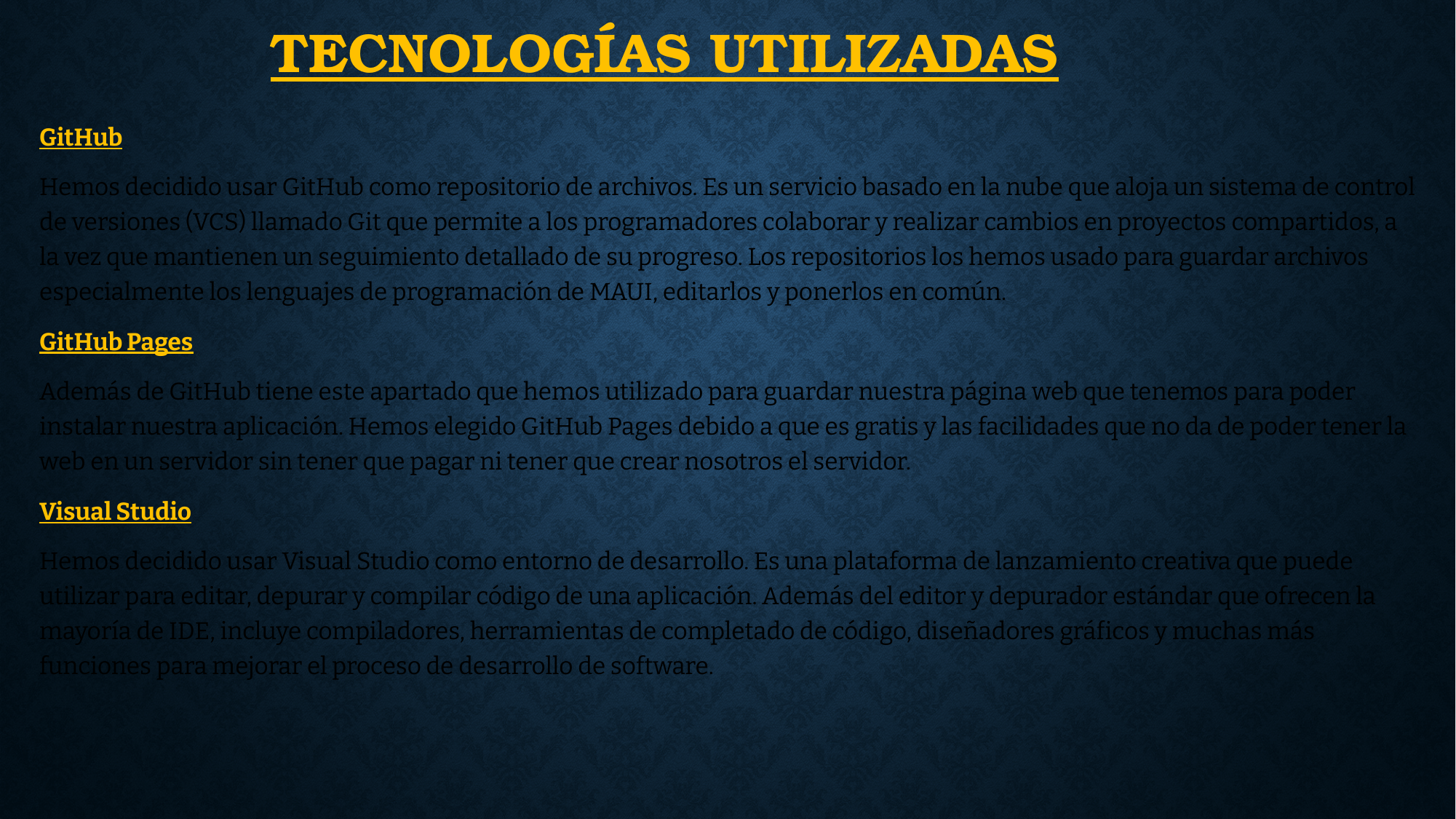

# Tecnologías Utilizadas
GitHub
Hemos decidido usar GitHub como repositorio de archivos. Es un servicio basado en la nube que aloja un sistema de control de versiones (VCS) llamado Git que permite a los programadores colaborar y realizar cambios en proyectos compartidos, a la vez que mantienen un seguimiento detallado de su progreso. Los repositorios los hemos usado para guardar archivos especialmente los lenguajes de programación de MAUI, editarlos y ponerlos en común.
GitHub Pages
Además de GitHub tiene este apartado que hemos utilizado para guardar nuestra página web que tenemos para poder instalar nuestra aplicación. Hemos elegido GitHub Pages debido a que es gratis y las facilidades que no da de poder tener la web en un servidor sin tener que pagar ni tener que crear nosotros el servidor.
Visual Studio
Hemos decidido usar Visual Studio como entorno de desarrollo. Es una plataforma de lanzamiento creativa que puede utilizar para editar, depurar y compilar código de una aplicación. Además del editor y depurador estándar que ofrecen la mayoría de IDE, incluye compiladores, herramientas de completado de código, diseñadores gráficos y muchas más funciones para mejorar el proceso de desarrollo de software.